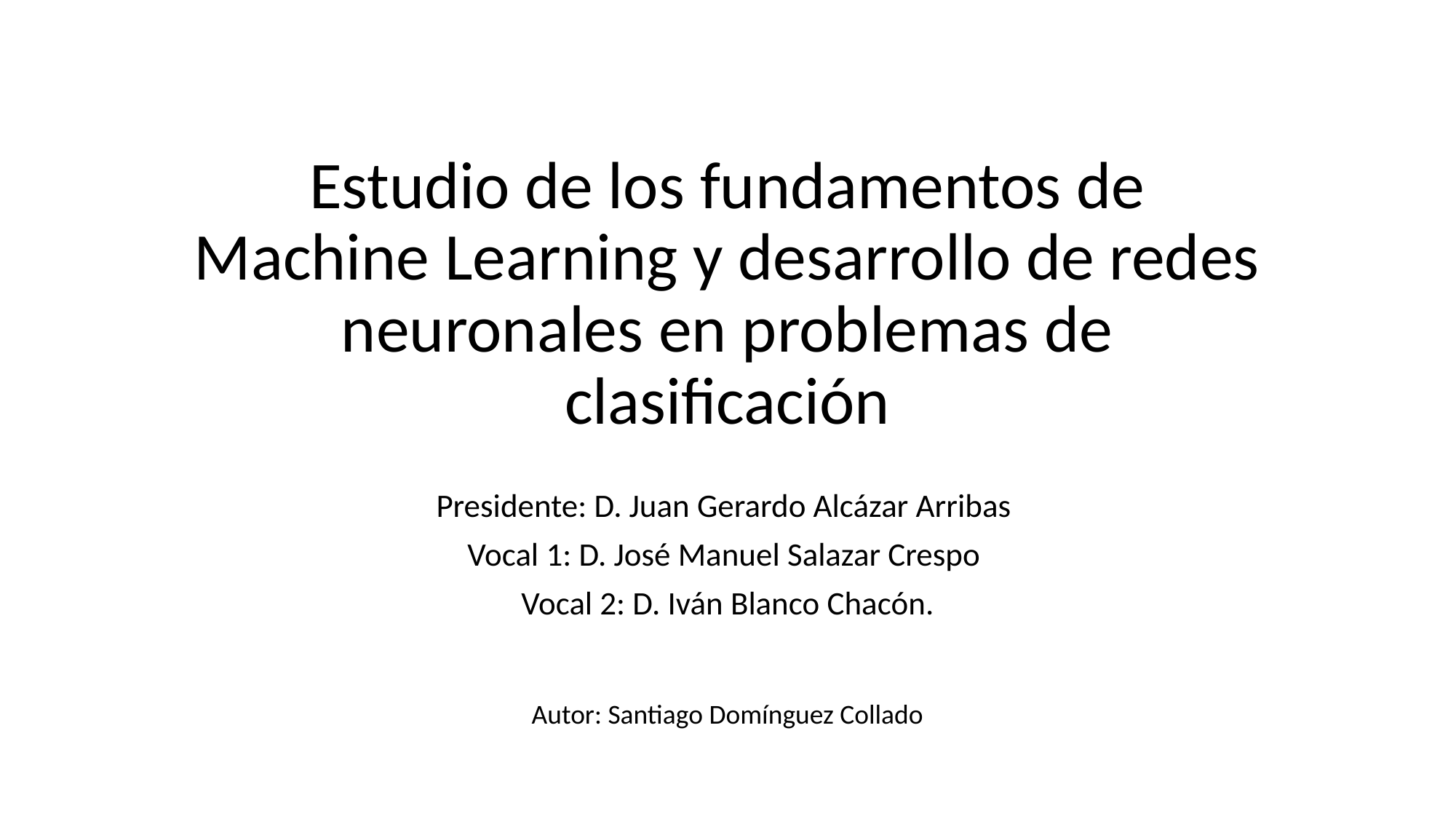

# Estudio de los fundamentos de Machine Learning y desarrollo de redes neuronales en problemas de clasificación

Presidente: D. Juan Gerardo Alcázar Arribas
Vocal 1: D. José Manuel Salazar Crespo
Vocal 2: D. Iván Blanco Chacón.
Autor: Santiago Domínguez Collado